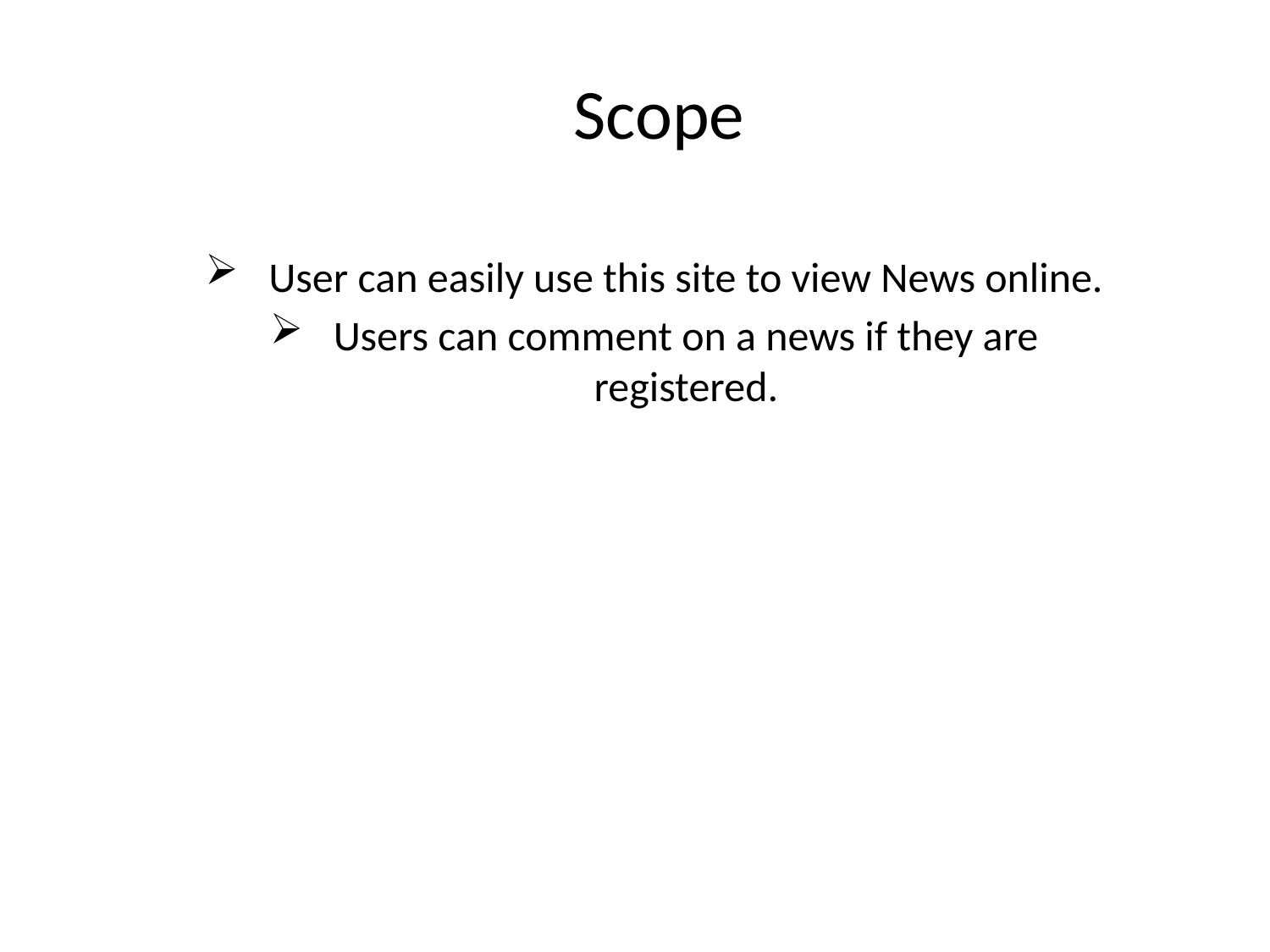

# Scope
User can easily use this site to view News online.
Users can comment on a news if they are registered.